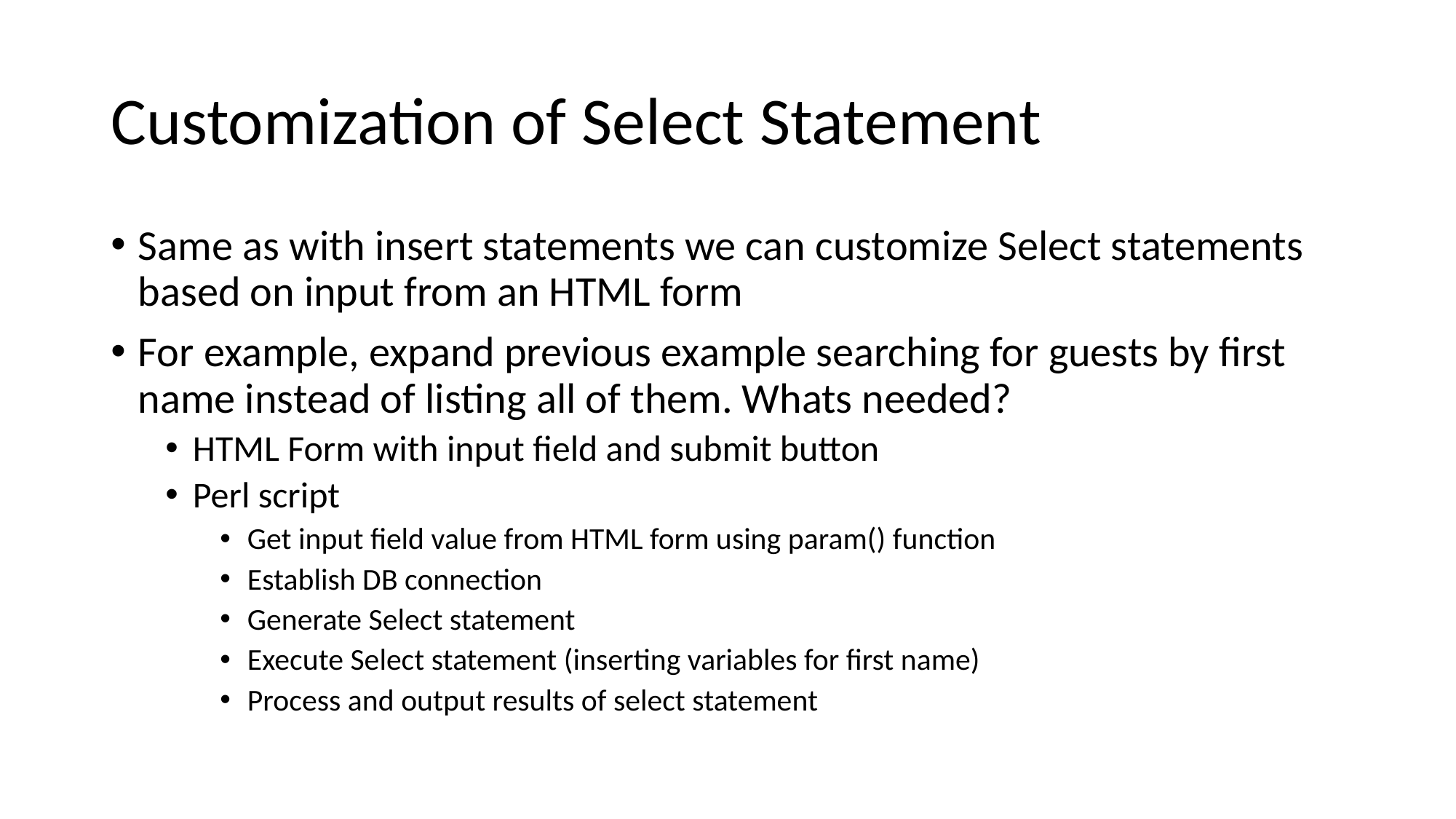

# Customization of Select Statement
Same as with insert statements we can customize Select statements based on input from an HTML form
For example, expand previous example searching for guests by first name instead of listing all of them. Whats needed?
HTML Form with input field and submit button
Perl script
Get input field value from HTML form using param() function
Establish DB connection
Generate Select statement
Execute Select statement (inserting variables for first name)
Process and output results of select statement